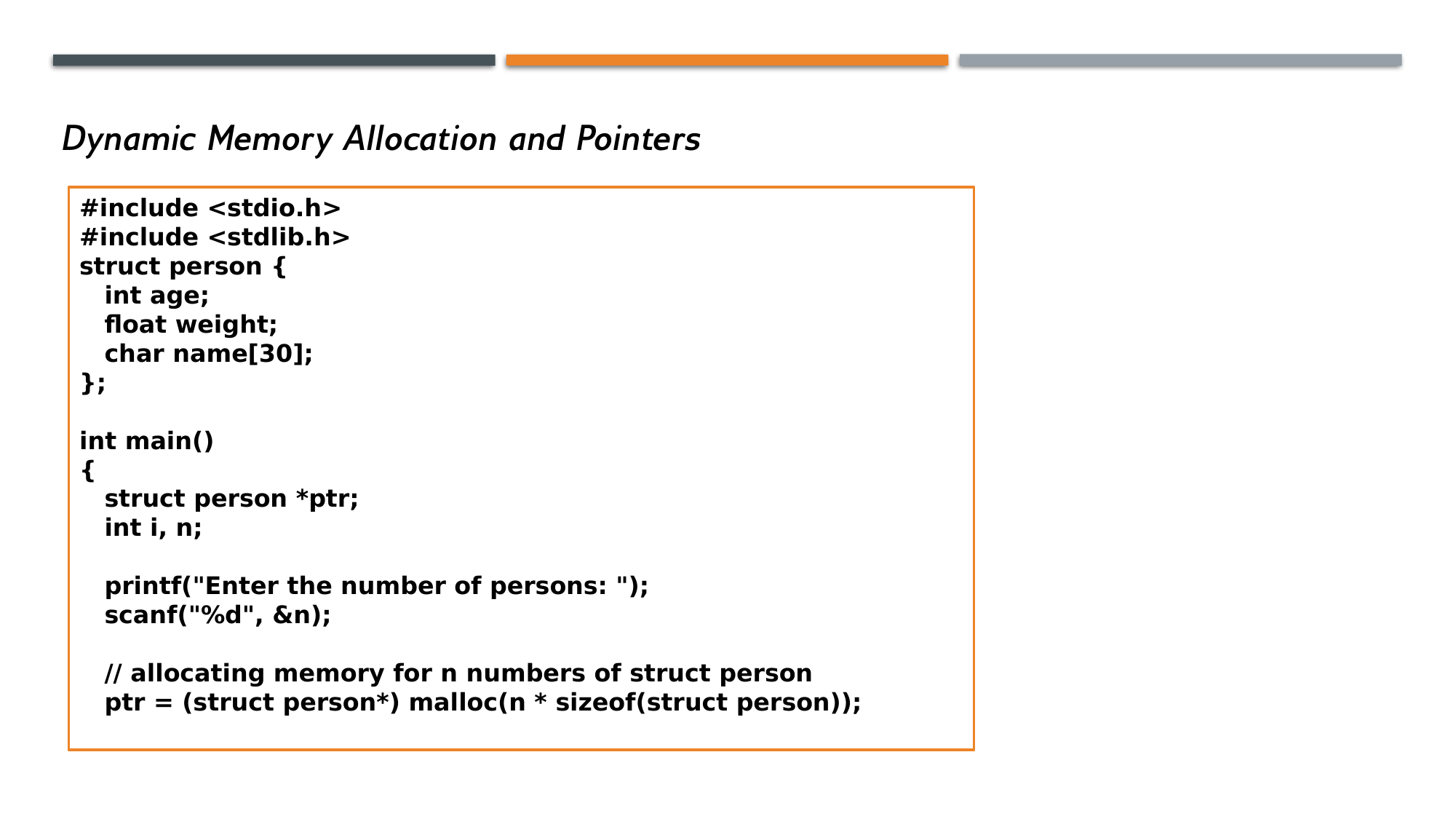

Dynamic Memory Allocation and Pointers
#include <stdio.h>
#include <stdlib.h>
struct person {
   int age;
   float weight;
   char name[30];
};

int main()
{
   struct person *ptr;
   int i, n;

   printf("Enter the number of persons: ");
   scanf("%d", &n);

   // allocating memory for n numbers of struct person
   ptr = (struct person*) malloc(n * sizeof(struct person));